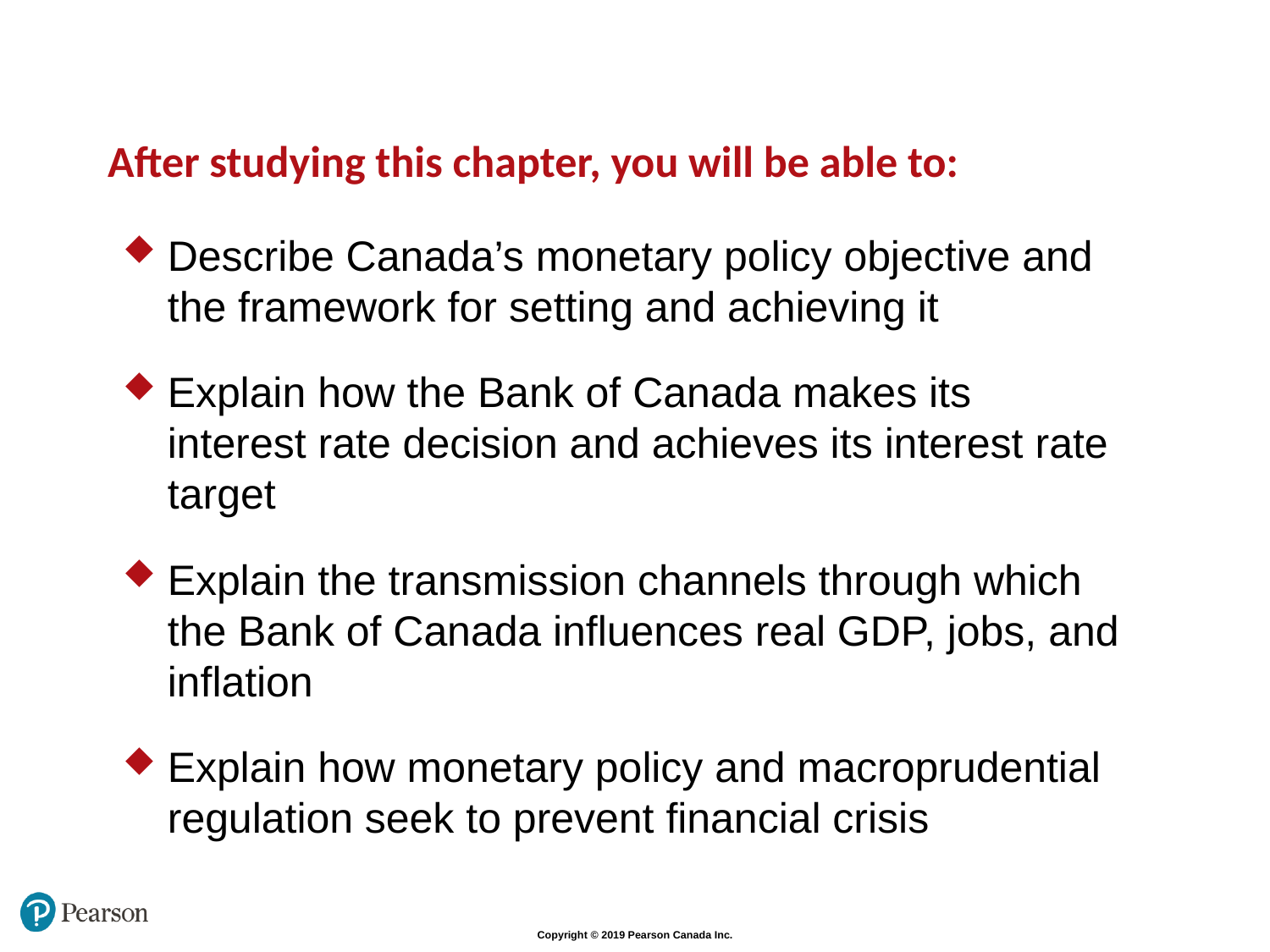

After studying this chapter, you will be able to:
Describe Canada’s monetary policy objective and the framework for setting and achieving it
Explain how the Bank of Canada makes its interest rate decision and achieves its interest rate target
Explain the transmission channels through which the Bank of Canada influences real GDP, jobs, and inflation
Explain how monetary policy and macroprudential regulation seek to prevent financial crisis
Copyright © 2019 Pearson Canada Inc.